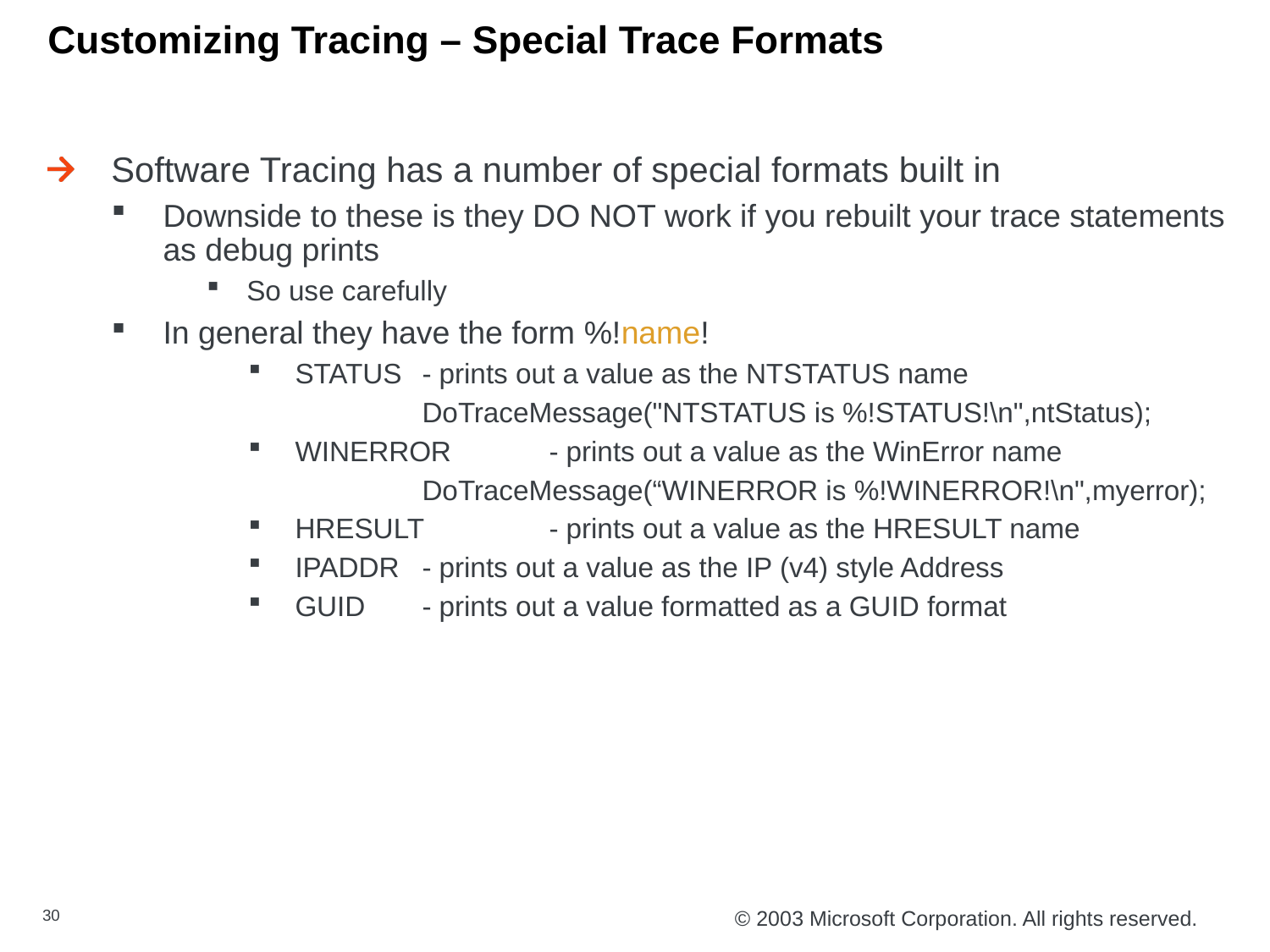

# Customizing Tracing – Special Trace Formats
Software Tracing has a number of special formats built in
Downside to these is they DO NOT work if you rebuilt your trace statements as debug prints
So use carefully
In general they have the form %!name!
STATUS	- prints out a value as the NTSTATUS name
		DoTraceMessage("NTSTATUS is %!STATUS!\n",ntStatus);
WINERROR	- prints out a value as the WinError name
		DoTraceMessage(“WINERROR is %!WINERROR!\n",myerror);
HRESULT 	- prints out a value as the HRESULT name
IPADDR	- prints out a value as the IP (v4) style Address
GUID	- prints out a value formatted as a GUID format
30